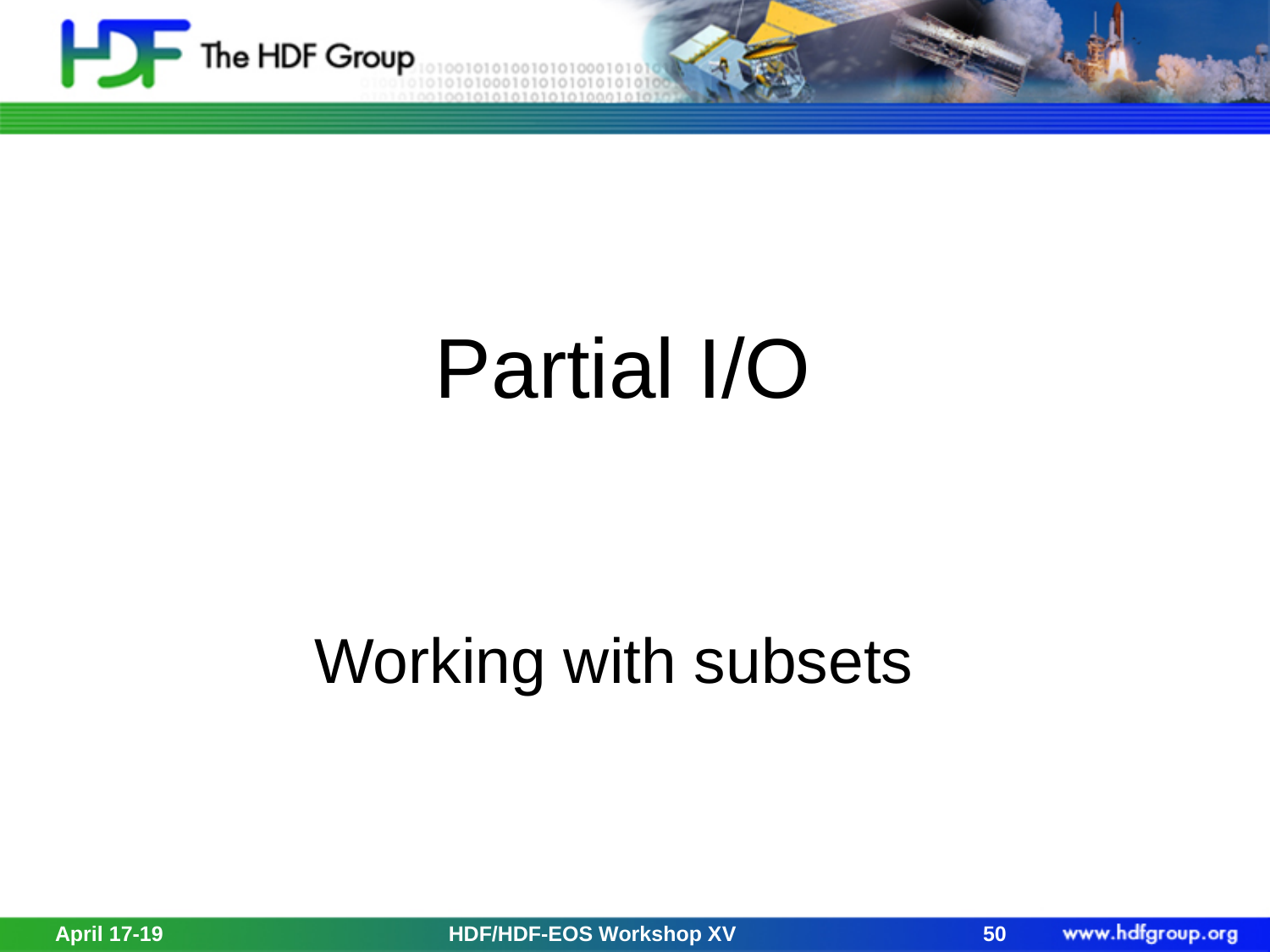

# Partial I/O
Working with subsets
April 17-19
HDF/HDF-EOS Workshop XV
50